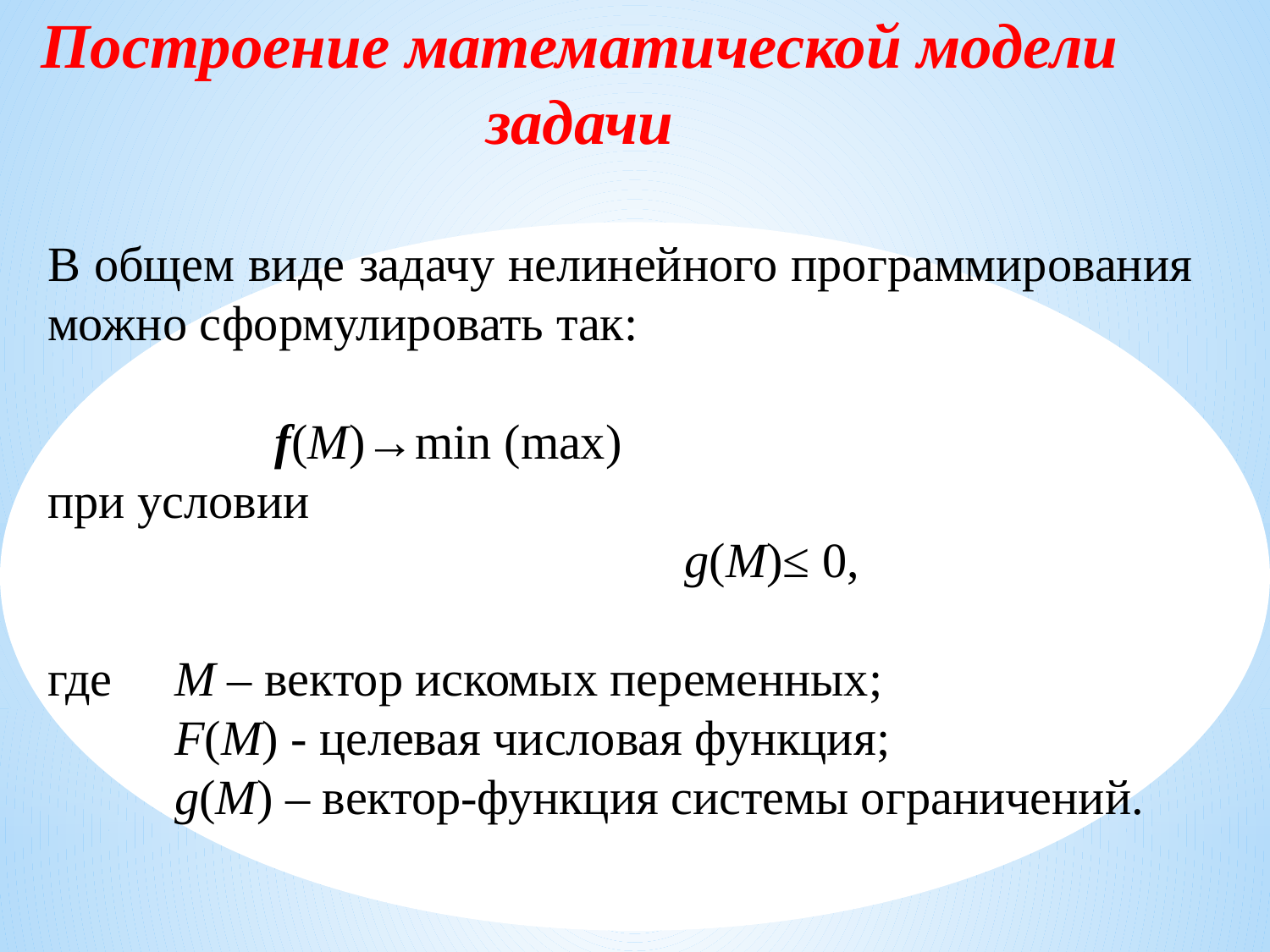

Построение математической модели задачи
В общем виде задачу нелинейного программирования можно сформулировать так:

f(M)→min (max)
при условии
g(M)≤ 0,

где 	M – вектор искомых переменных;
	F(M) - целевая числовая функция;
	g(M) – вектор-функция системы ограничений.